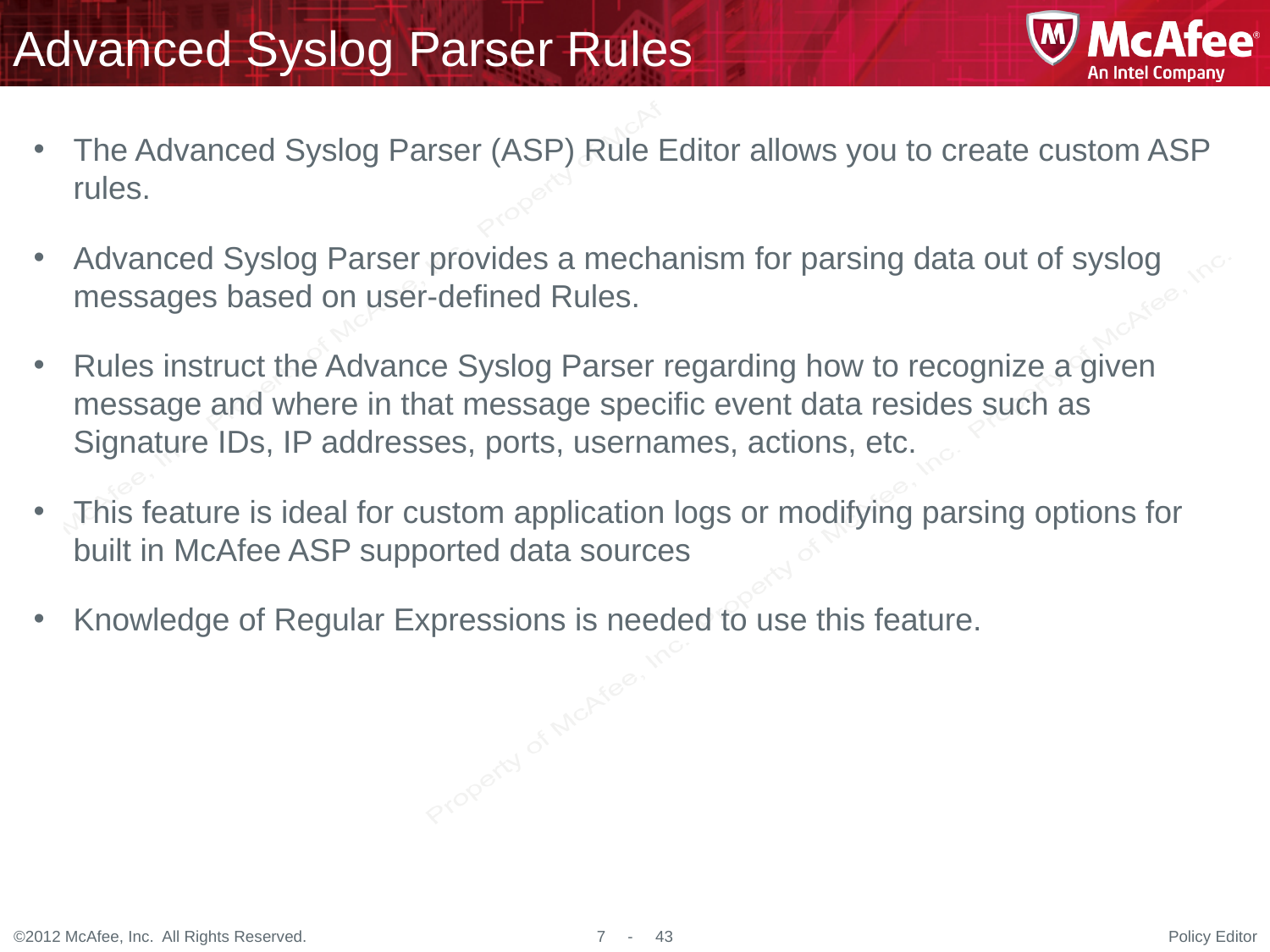

# Advanced Syslog Parser Rules
The Advanced Syslog Parser (ASP) Rule Editor allows you to create custom ASP rules.
Advanced Syslog Parser provides a mechanism for parsing data out of syslog messages based on user-defined Rules.
Rules instruct the Advance Syslog Parser regarding how to recognize a given message and where in that message specific event data resides such as Signature IDs, IP addresses, ports, usernames, actions, etc.
This feature is ideal for custom application logs or modifying parsing options for built in McAfee ASP supported data sources
Knowledge of Regular Expressions is needed to use this feature.

Policy Editor